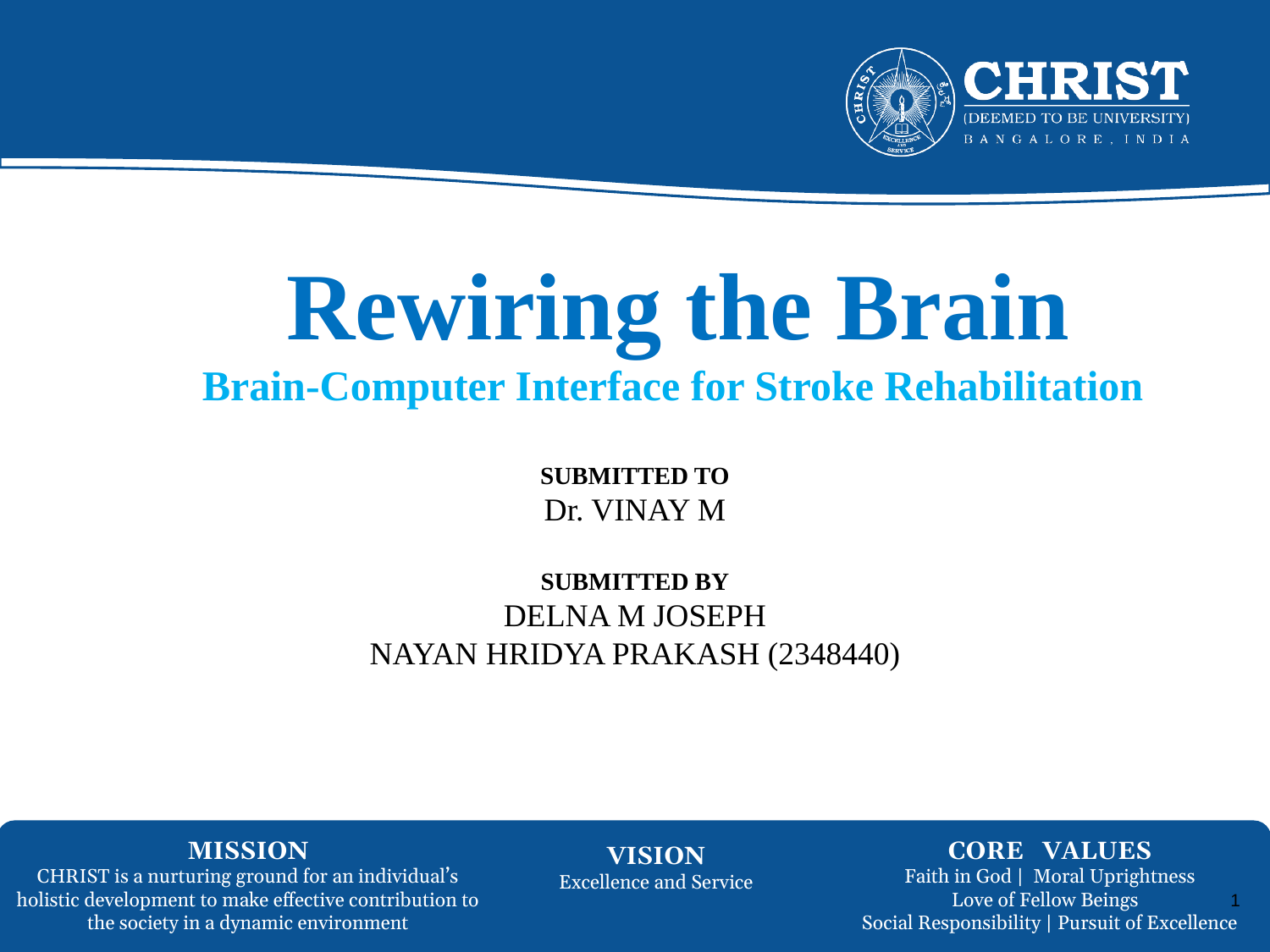

# Rewiring the Brain Brain-Computer Interface for Stroke Rehabilitation
SUBMITTED TO
Dr. VINAY M

SUBMITTED BY
DELNA M JOSEPH
NAYAN HRIDYA PRAKASH (2348440)
1